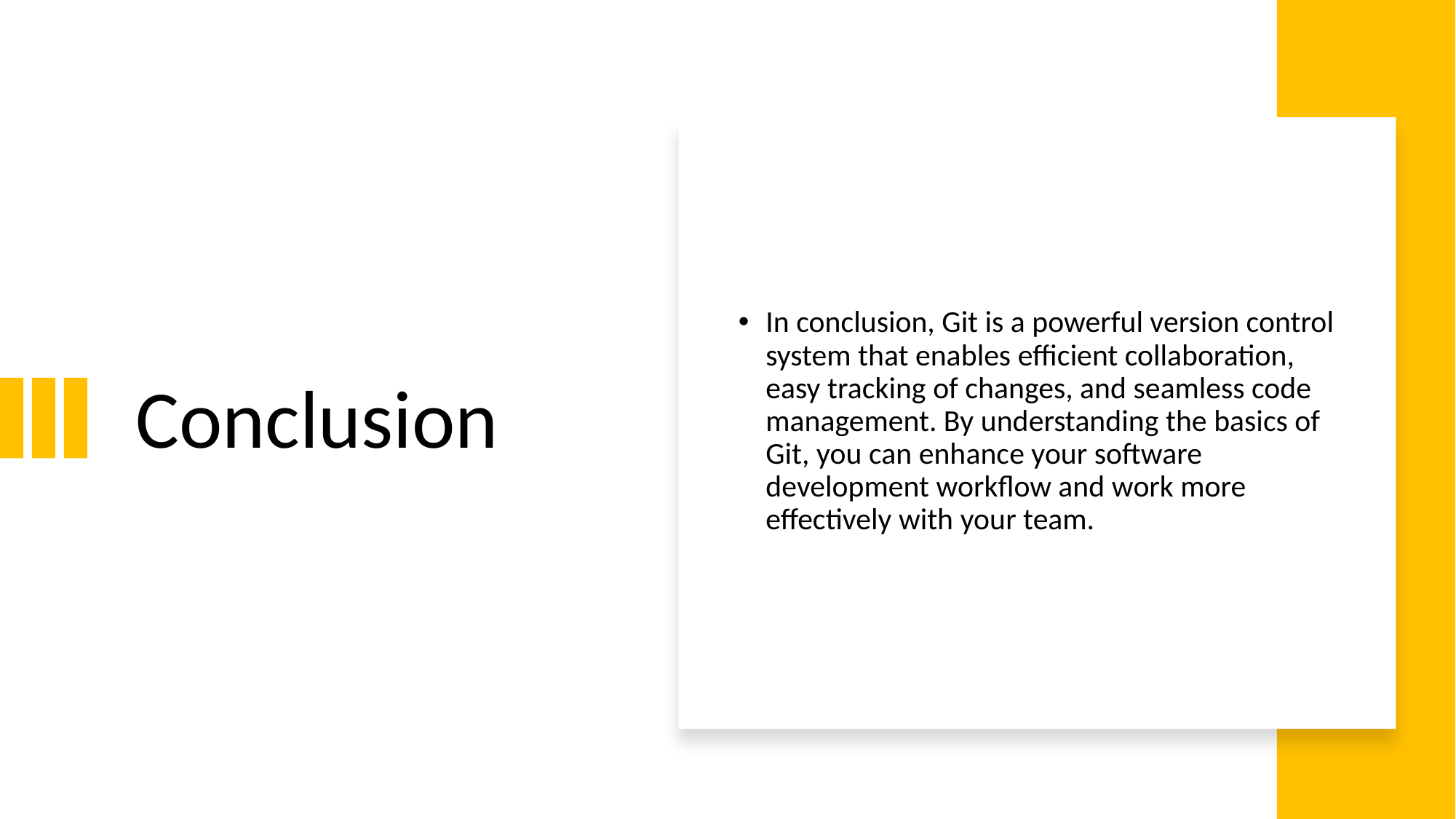

# Conclusion
In conclusion, Git is a powerful version control system that enables efficient collaboration, easy tracking of changes, and seamless code management. By understanding the basics of Git, you can enhance your software development workflow and work more effectively with your team.